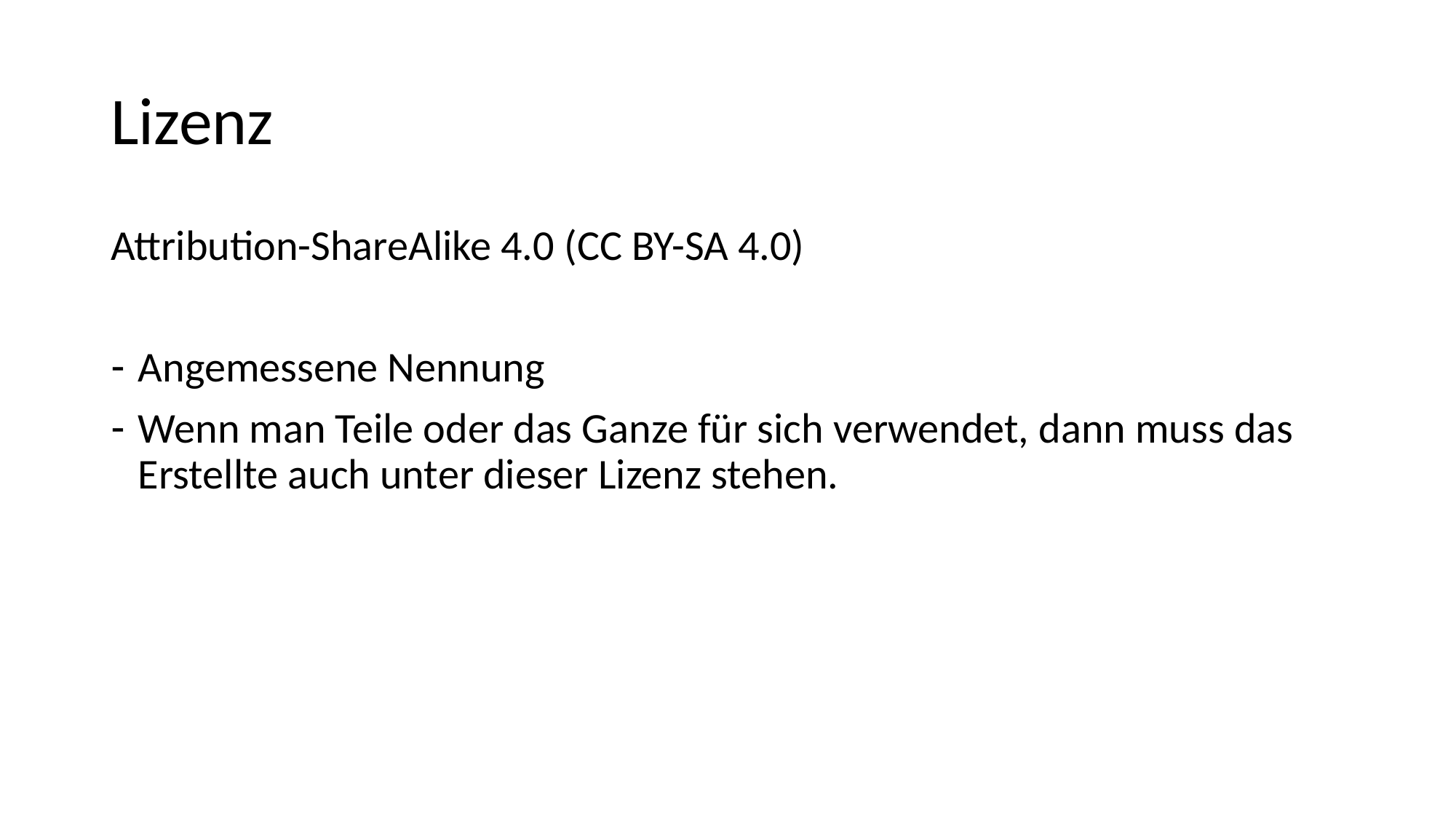

# Lizenz
Attribution-ShareAlike 4.0 (CC BY-SA 4.0)

Angemessene Nennung
Wenn man Teile oder das Ganze für sich verwendet, dann muss das Erstellte auch unter dieser Lizenz stehen.